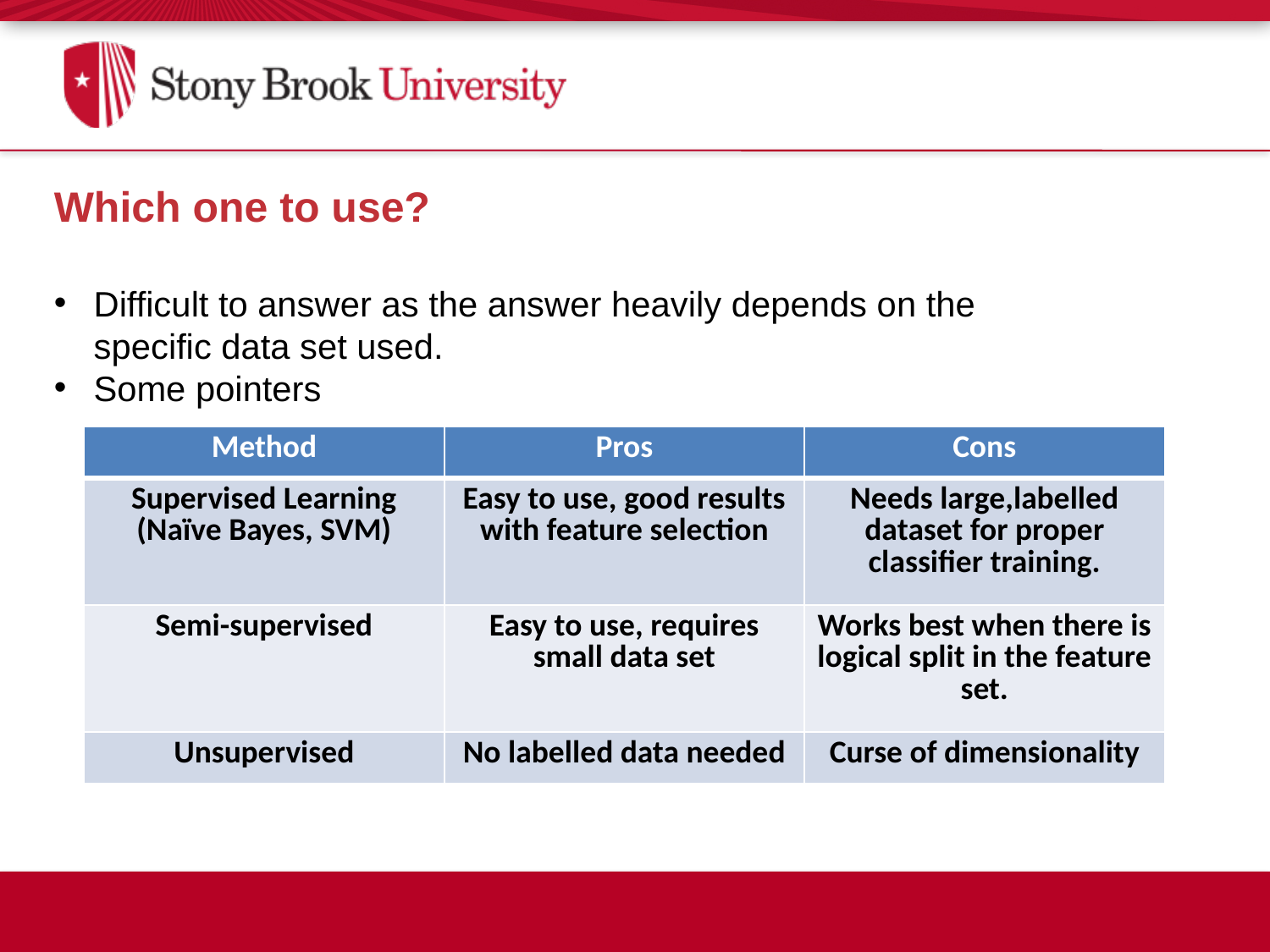

Which one to use?

Difficult to answer as the answer heavily depends on the specific data set used.
Some pointers
| Method | Pros | Cons |
| --- | --- | --- |
| Supervised Learning (Naïve Bayes, SVM) | Easy to use, good results with feature selection | Needs large,labelled dataset for proper classifier training. |
| Semi-supervised | Easy to use, requires small data set | Works best when there is logical split in the feature set. |
| Unsupervised | No labelled data needed | Curse of dimensionality |